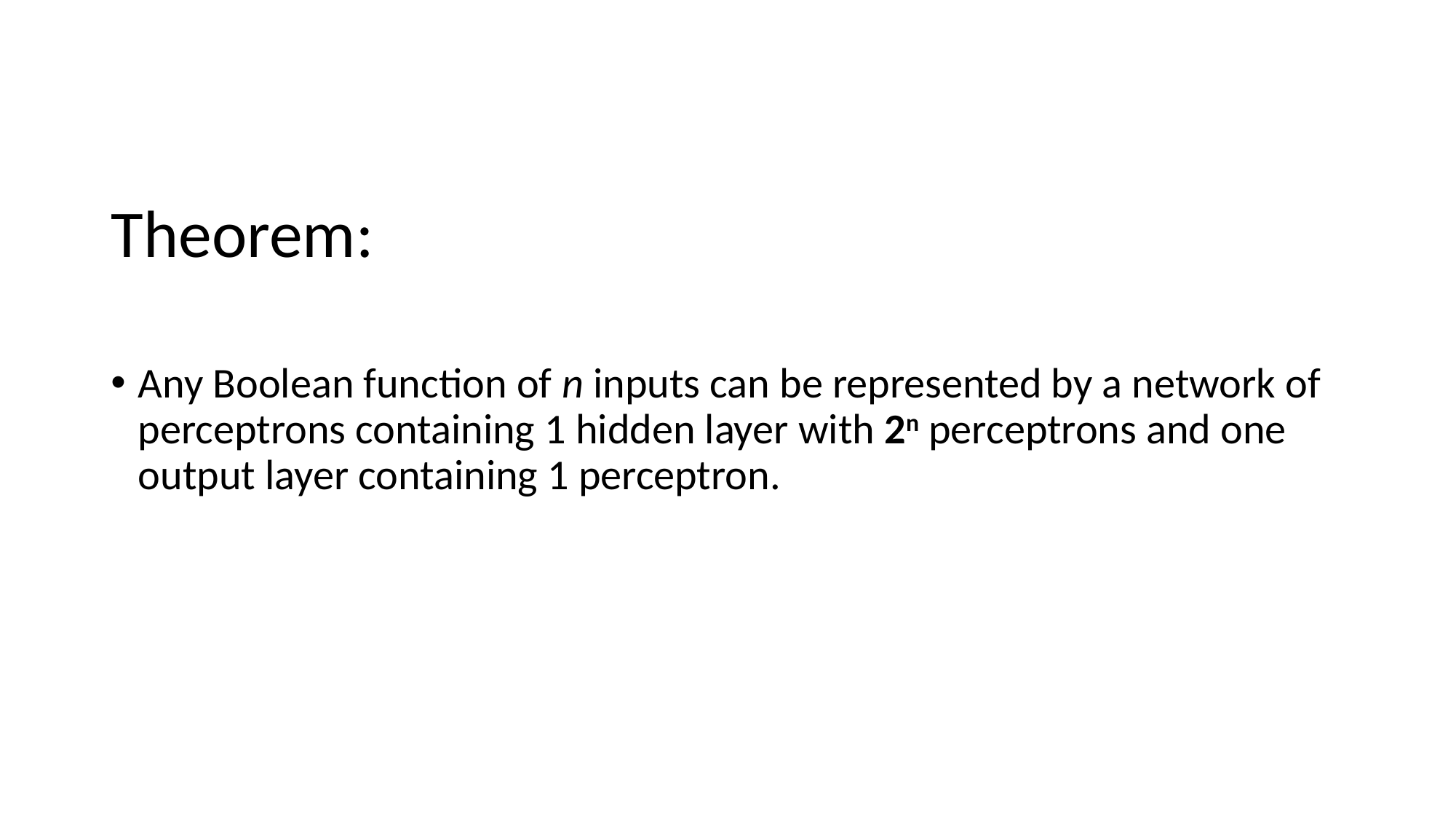

# Theorem:
Any Boolean function of n inputs can be represented by a network of perceptrons containing 1 hidden layer with 2n perceptrons and one output layer containing 1 perceptron.